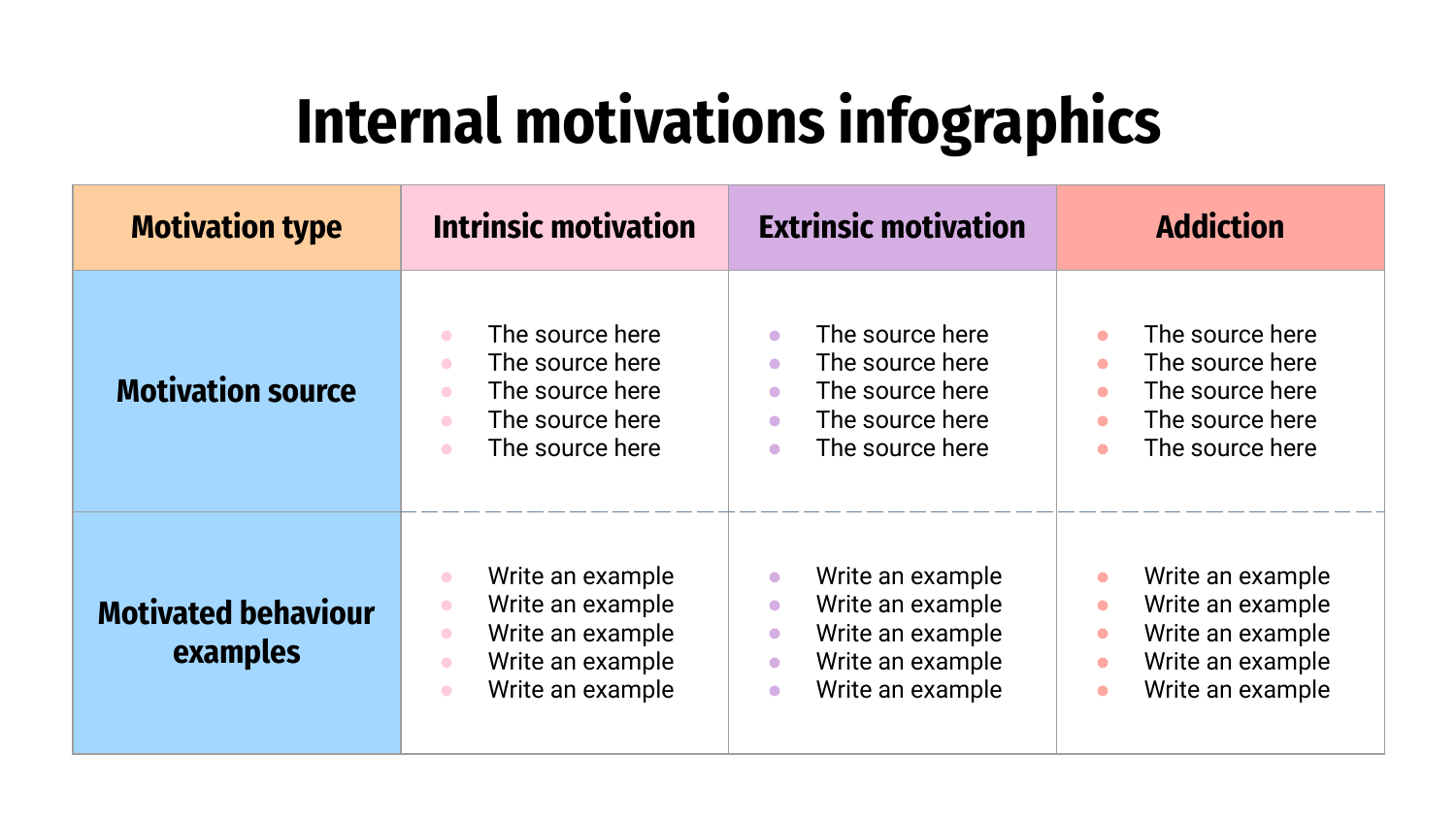

# Internal motivations infographics
| Motivation type | Intrinsic motivation | Extrinsic motivation | Addiction |
| --- | --- | --- | --- |
| Motivation source | The source here The source here The source here The source here The source here | The source here The source here The source here The source here The source here | The source here The source here The source here The source here The source here |
| Motivated behaviour examples | Write an example Write an example Write an example Write an example Write an example | Write an example Write an example Write an example Write an example Write an example | Write an example Write an example Write an example Write an example Write an example |